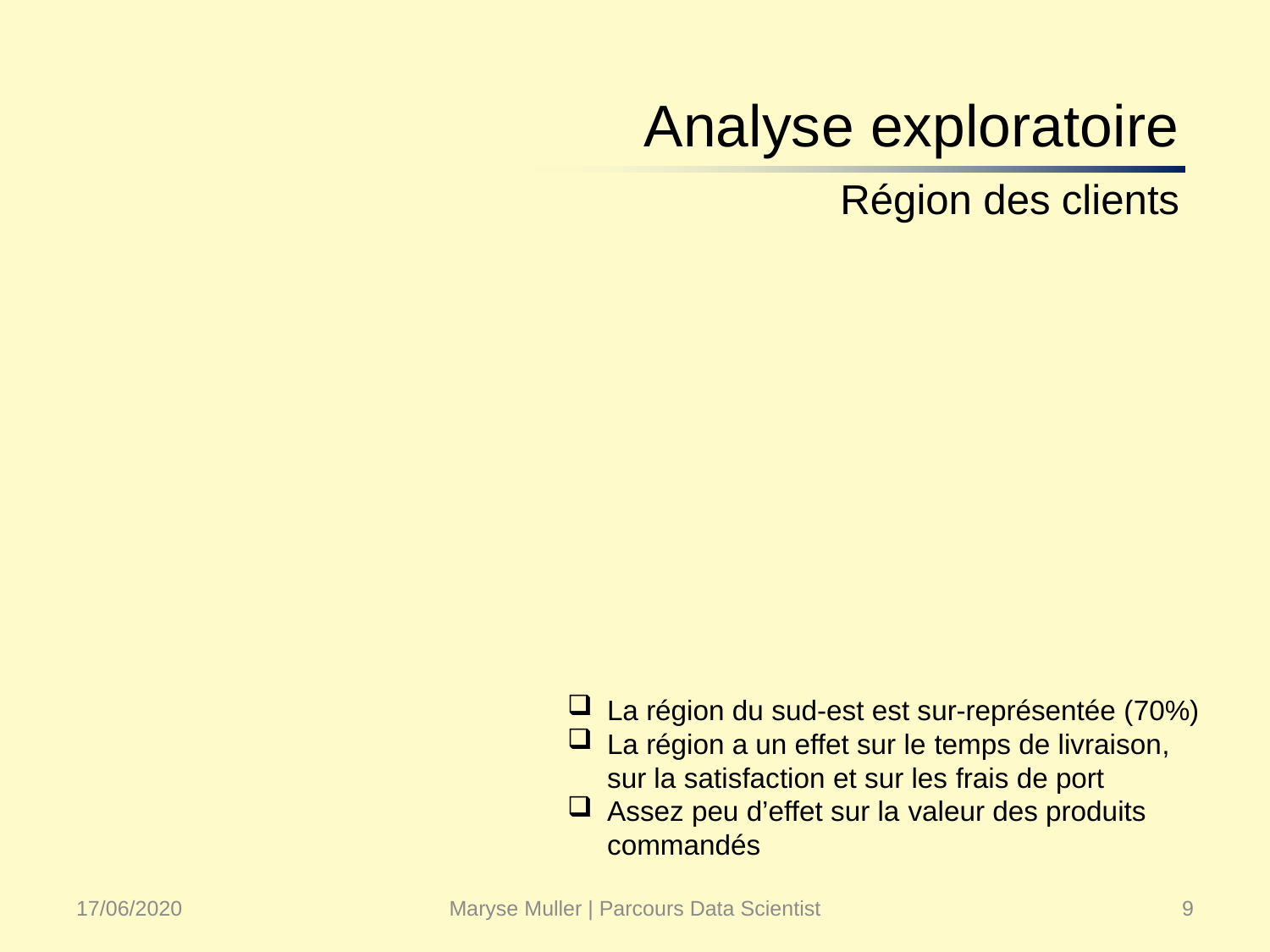

# Analyse exploratoire Région des clients

La région du sud-est est sur-représentée (70%)
La région a un effet sur le temps de livraison, sur la satisfaction et sur les frais de port
Assez peu d’effet sur la valeur des produits commandés
17/06/2020
Maryse Muller | Parcours Data Scientist
9